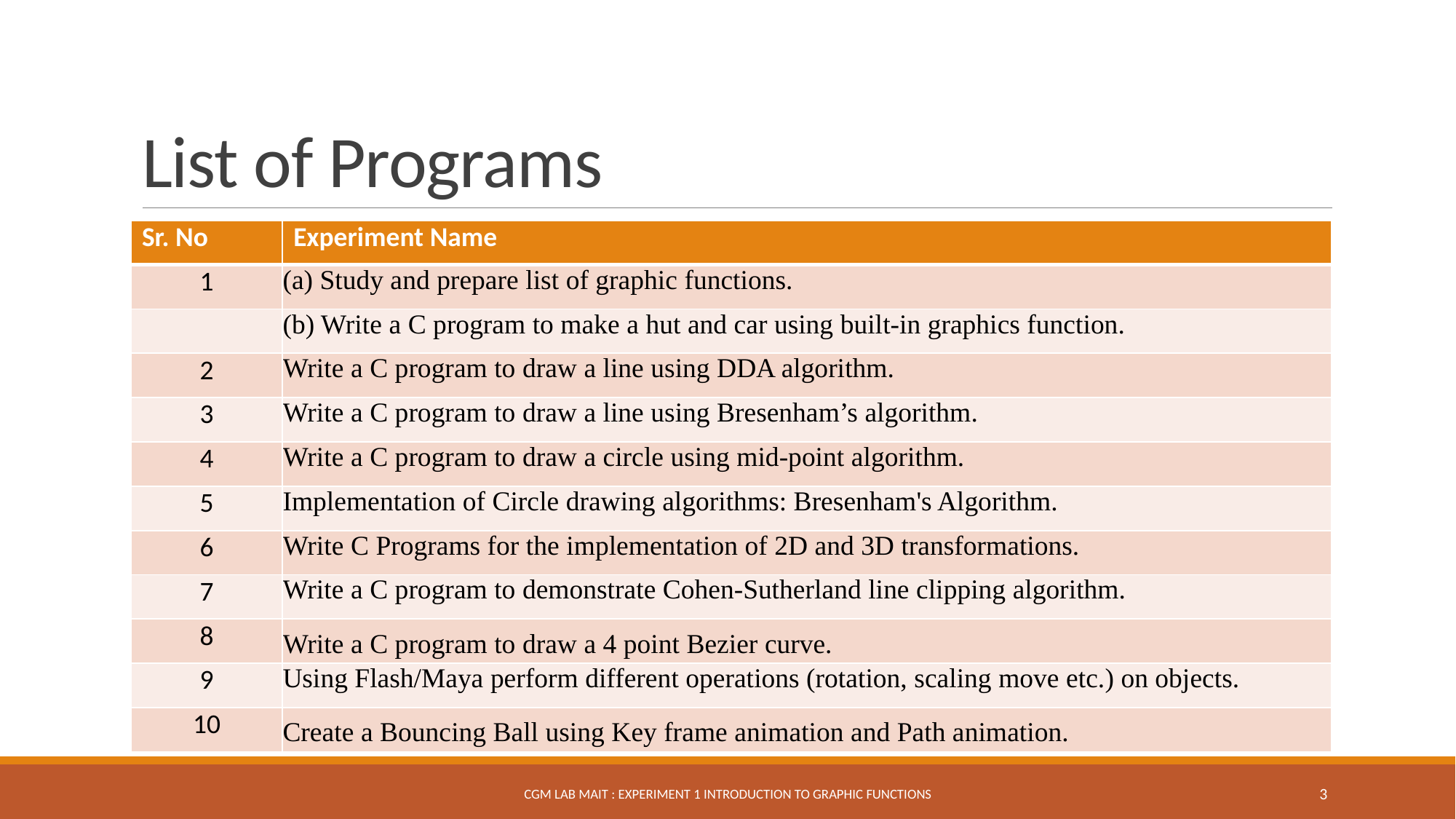

# List of Programs
| Sr. No | Experiment Name |
| --- | --- |
| 1 | (a) Study and prepare list of graphic functions. |
|  | (b) Write a C program to make a hut and car using built-in graphics function. |
| 2 | Write a C program to draw a line using DDA algorithm. |
| 3 | Write a C program to draw a line using Bresenham’s algorithm. |
| 4 | Write a C program to draw a circle using mid-point algorithm. |
| 5 | Implementation of Circle drawing algorithms: Bresenham's Algorithm. |
| 6 | Write C Programs for the implementation of 2D and 3D transformations. |
| 7 | Write a C program to demonstrate Cohen-Sutherland line clipping algorithm. |
| 8 | Write a C program to draw a 4 point Bezier curve. |
| 9 | Using Flash/Maya perform different operations (rotation, scaling move etc.) on objects. |
| 10 | Create a Bouncing Ball using Key frame animation and Path animation. |
CGM Lab MAIT : Experiment 1 Introduction to Graphic Functions
3